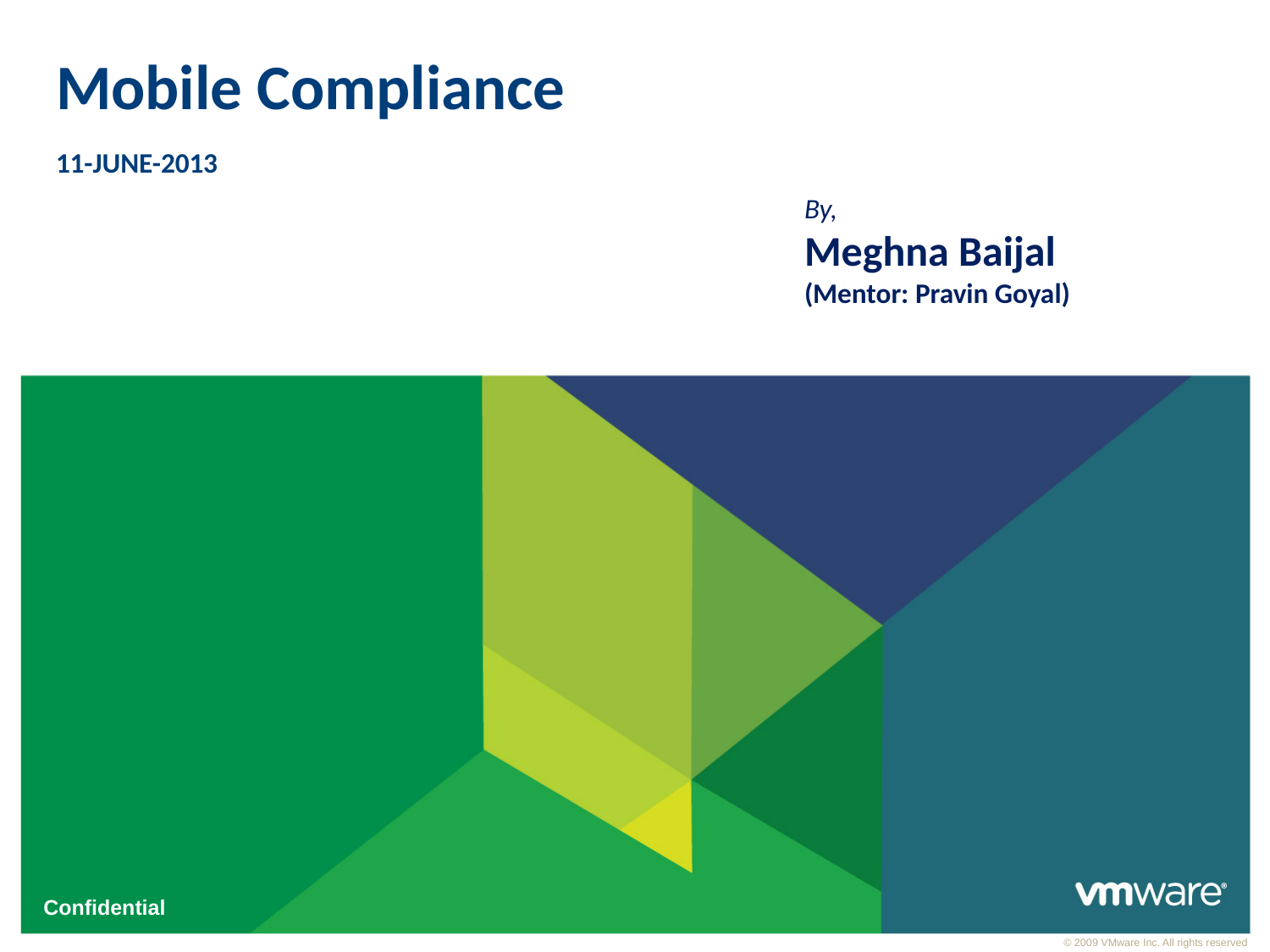

# Mobile Compliance 11-JUNE-2013
By,
Meghna Baijal
(Mentor: Pravin Goyal)